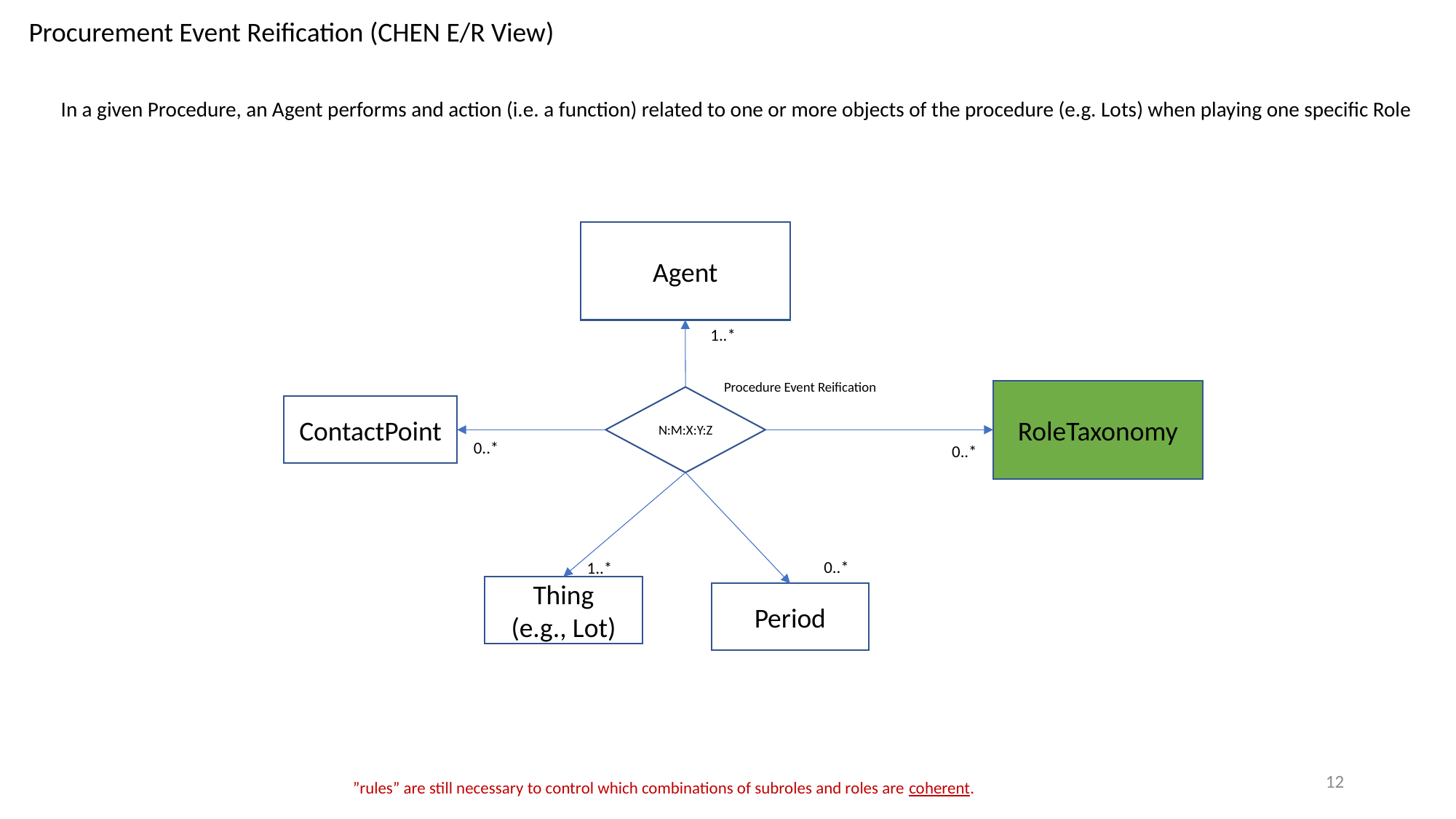

Procurement Event Reification (CHEN E/R View)
In a given Procedure, an Agent performs and action (i.e. a function) related to one or more objects of the procedure (e.g. Lots) when playing one specific Role
Agent
1..*
Procedure Event Reification
RoleTaxonomy
N:M:X:Y:Z
ContactPoint
0..*
0..*
0..*
1..*
Thing
(e.g., Lot)
Period
12
”rules” are still necessary to control which combinations of subroles and roles are coherent.